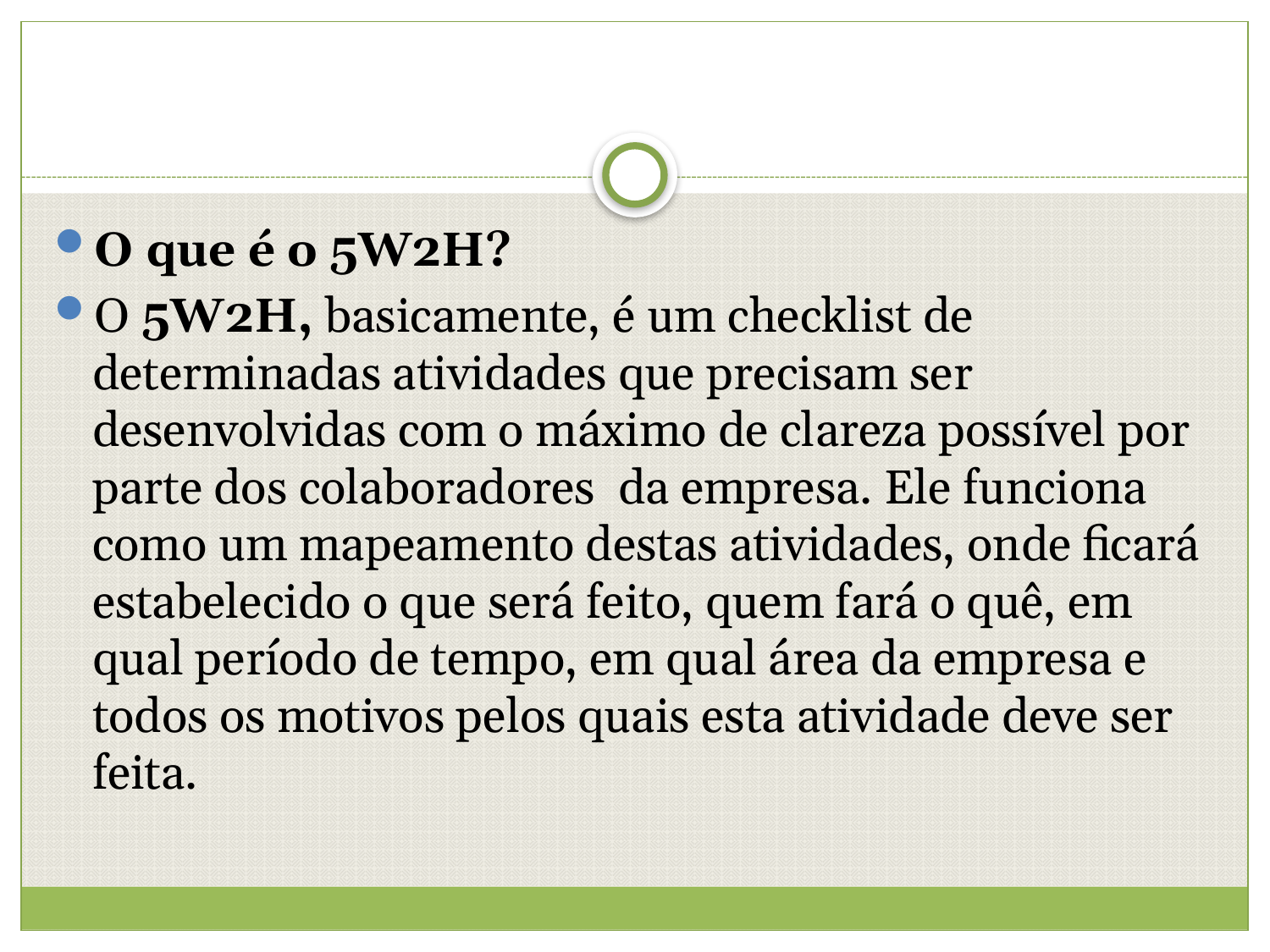

#
O que é o 5W2H?
O 5W2H, basicamente, é um checklist de determinadas atividades que precisam ser desenvolvidas com o máximo de clareza possível por parte dos colaboradores  da empresa. Ele funciona como um mapeamento destas atividades, onde ficará estabelecido o que será feito, quem fará o quê, em qual período de tempo, em qual área da empresa e todos os motivos pelos quais esta atividade deve ser feita.